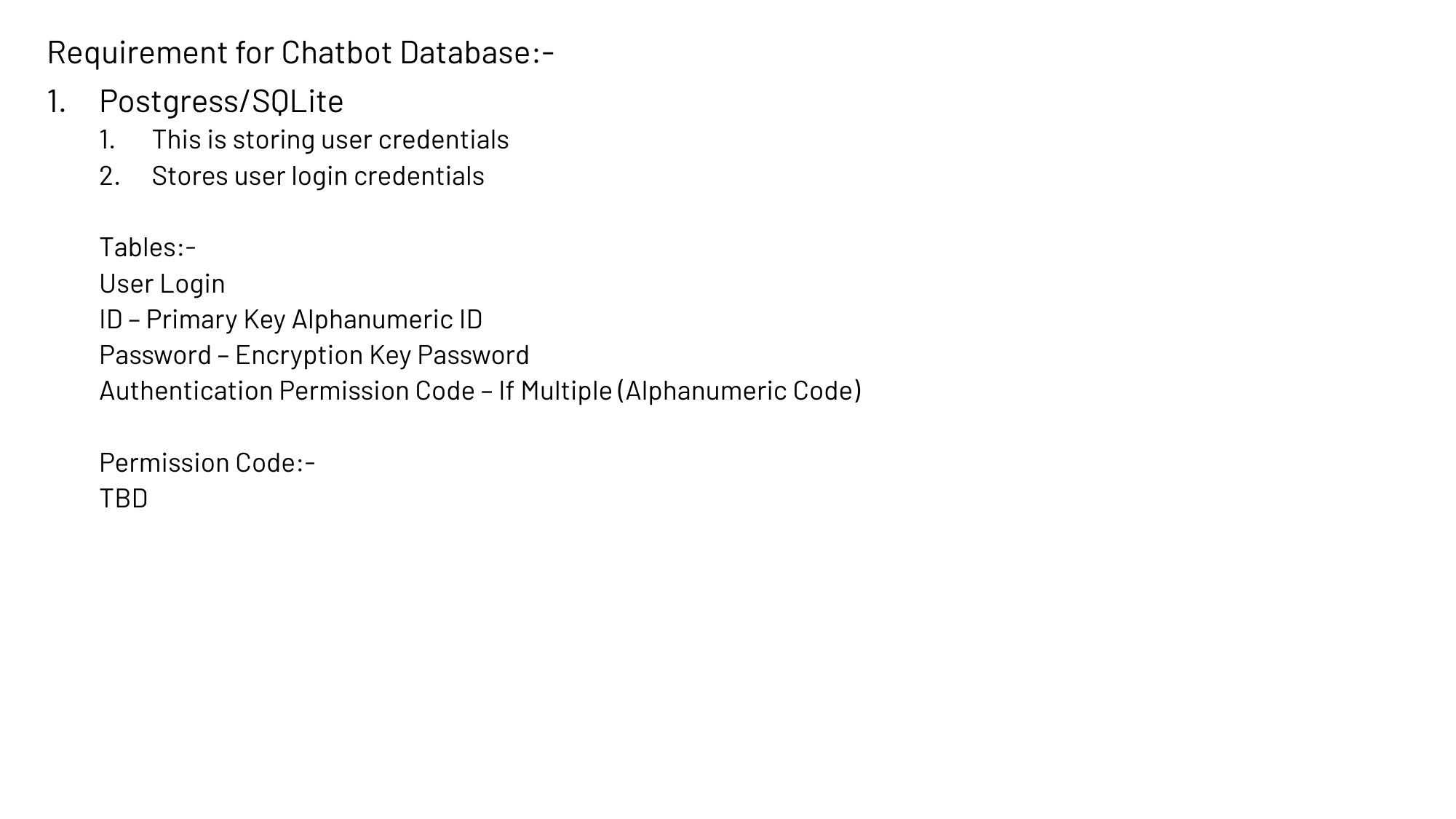

Requirement for Chatbot Database:-
Postgress/SQLite
This is storing user credentials
Stores user login credentials

Tables:-
User Login
ID – Primary Key Alphanumeric ID
Password – Encryption Key Password
Authentication Permission Code – If Multiple (Alphanumeric Code)

Permission Code:-
TBD